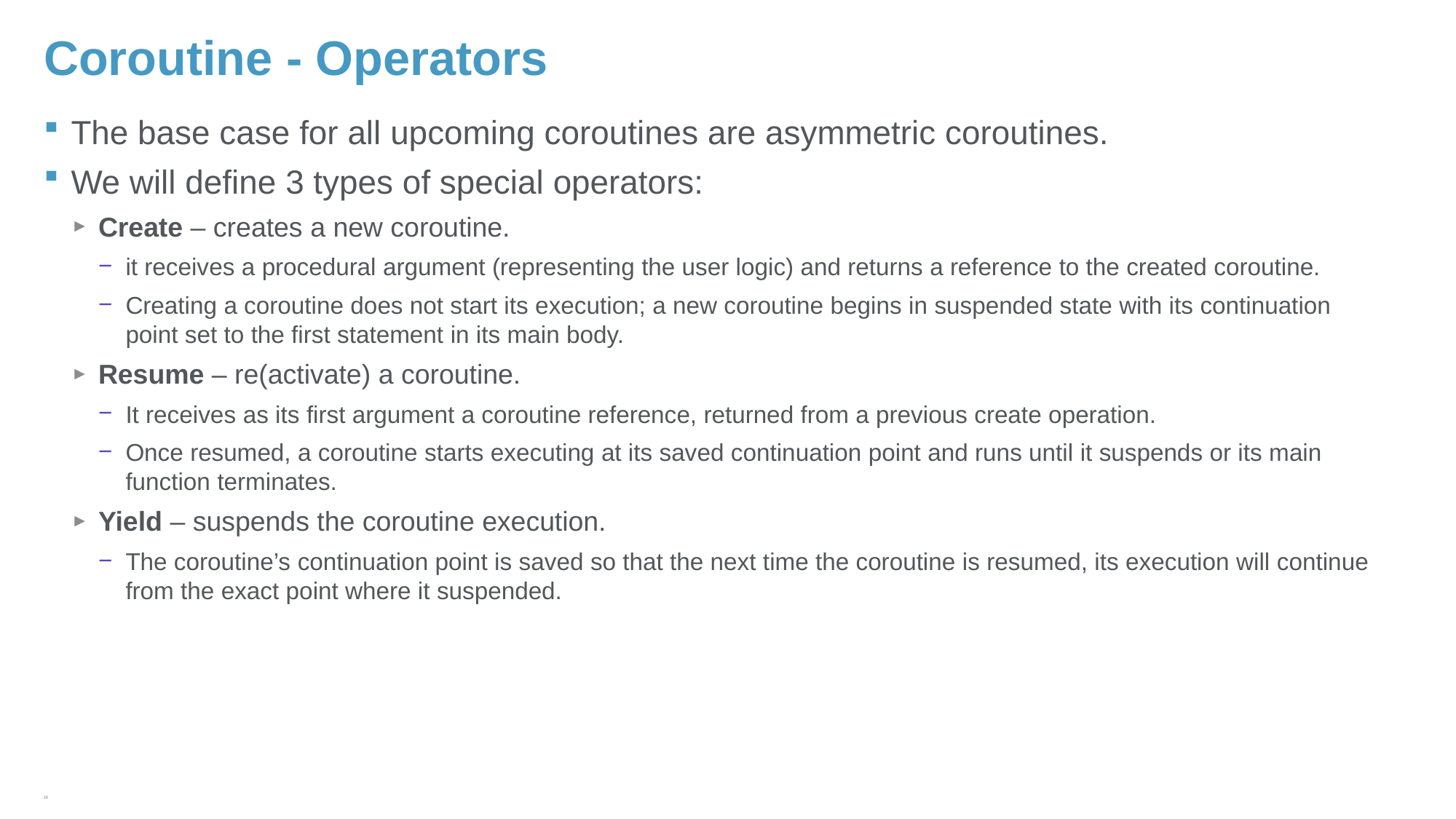

# Coroutine - Operators
The base case for all upcoming coroutines are asymmetric coroutines.
We will define 3 types of special operators:
Create – creates a new coroutine.
it receives a procedural argument (representing the user logic) and returns a reference to the created coroutine.
Creating a coroutine does not start its execution; a new coroutine begins in suspended state with its continuation point set to the first statement in its main body.
Resume – re(activate) a coroutine.
It receives as its first argument a coroutine reference, returned from a previous create operation.
Once resumed, a coroutine starts executing at its saved continuation point and runs until it suspends or its main function terminates.
Yield – suspends the coroutine execution.
The coroutine’s continuation point is saved so that the next time the coroutine is resumed, its execution will continue from the exact point where it suspended.

10